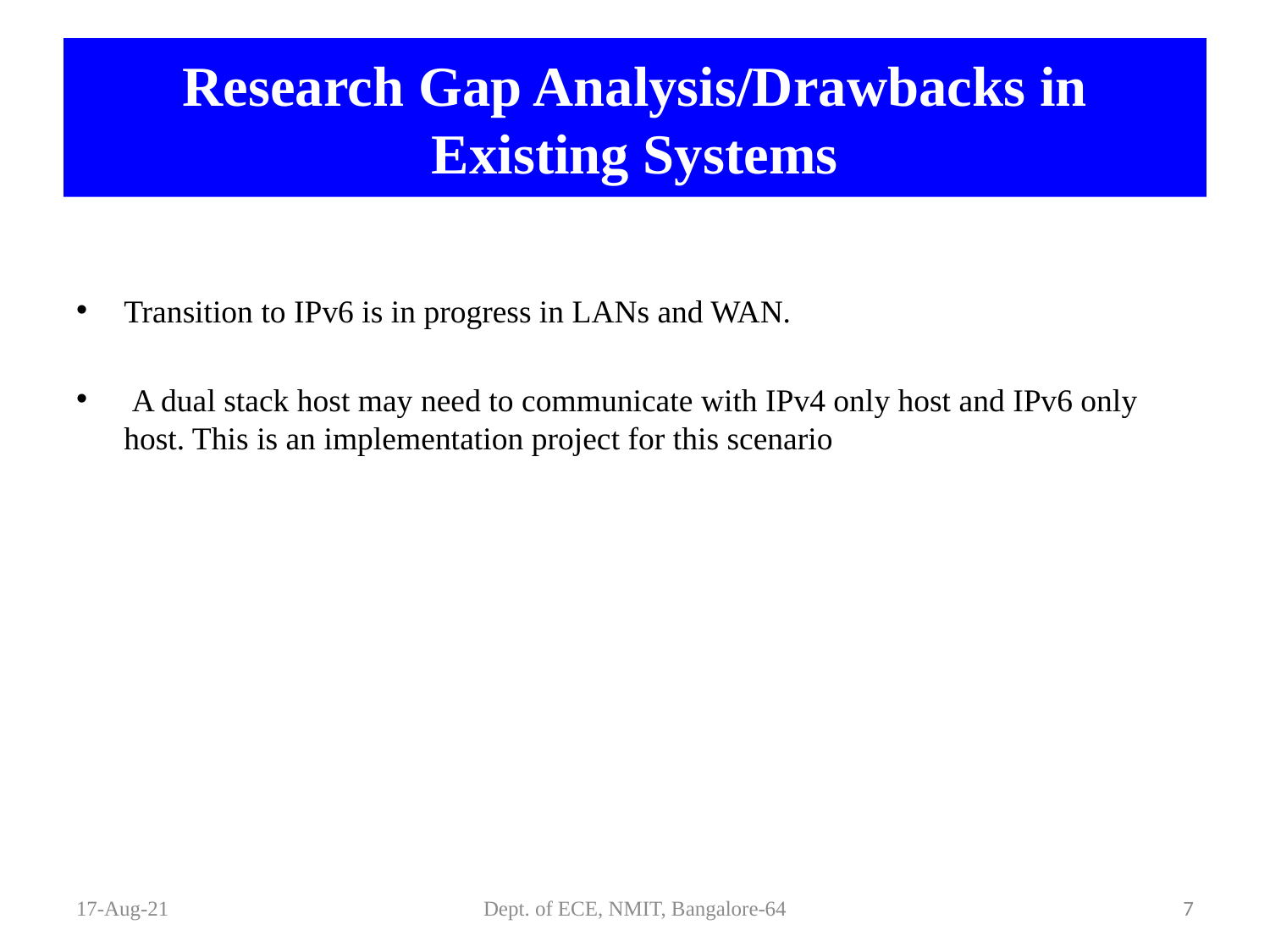

Transition to IPv6 is in progress in LANs and WAN.

 A dual stack host may need to communicate with IPv4 only host and IPv6 only host. This is an implementation project for this scenario
# Research Gap Analysis/Drawbacks in Existing Systems
17-Aug-21
Dept. of ECE, NMIT, Bangalore-64
7